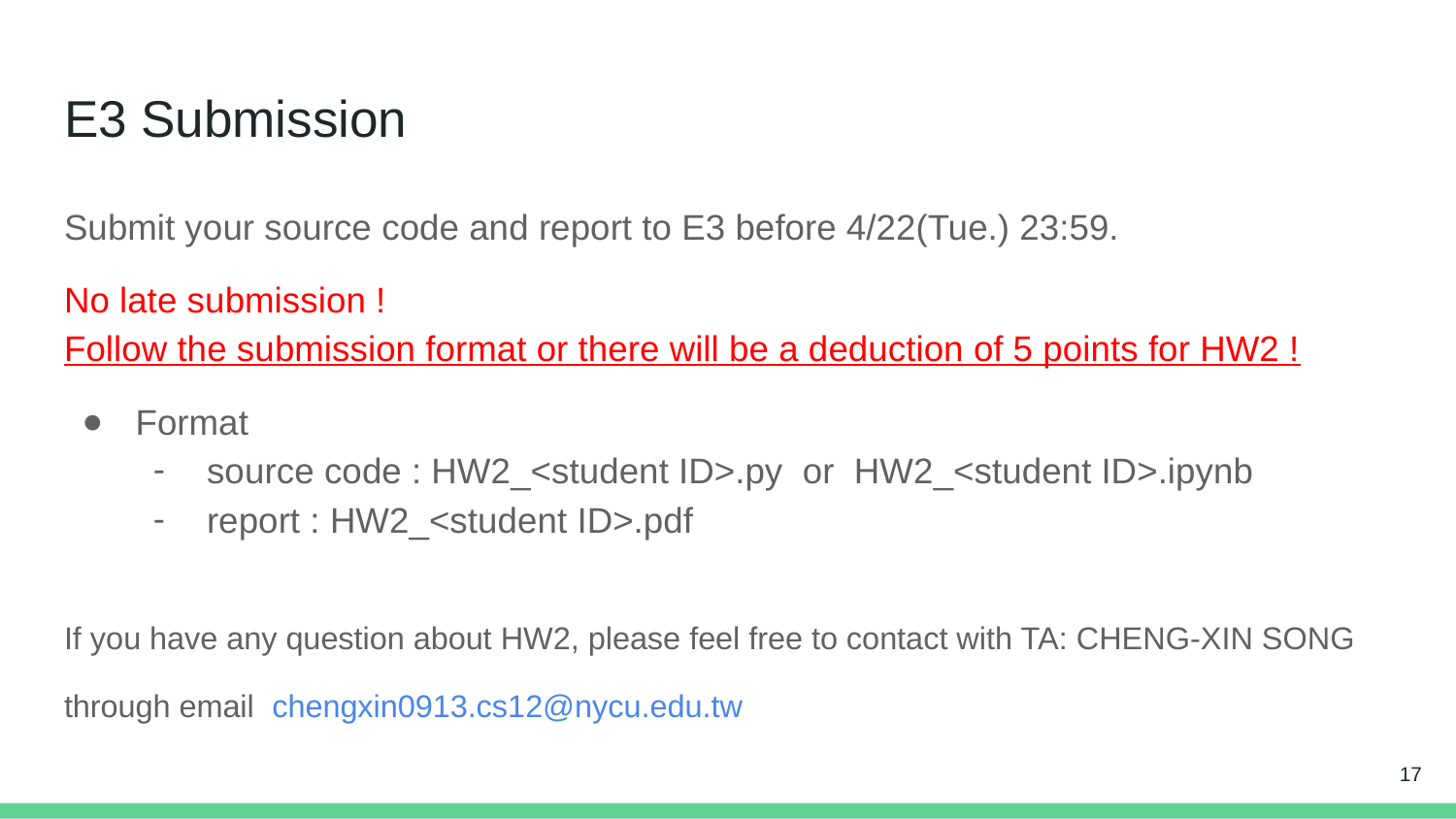

# E3 Submission
Submit your source code and report to E3 before 4/22(Tue.) 23:59.
No late submission !
Follow the submission format or there will be a deduction of 5 points for HW2 !
Format
source code : HW2_<student ID>.py  or  HW2_<student ID>.ipynb
report : HW2_<student ID>.pdf

If you have any question about HW2, please feel free to contact with TA: CHENG-XIN SONG
through email  chengxin0913.cs12@nycu.edu.tw
17